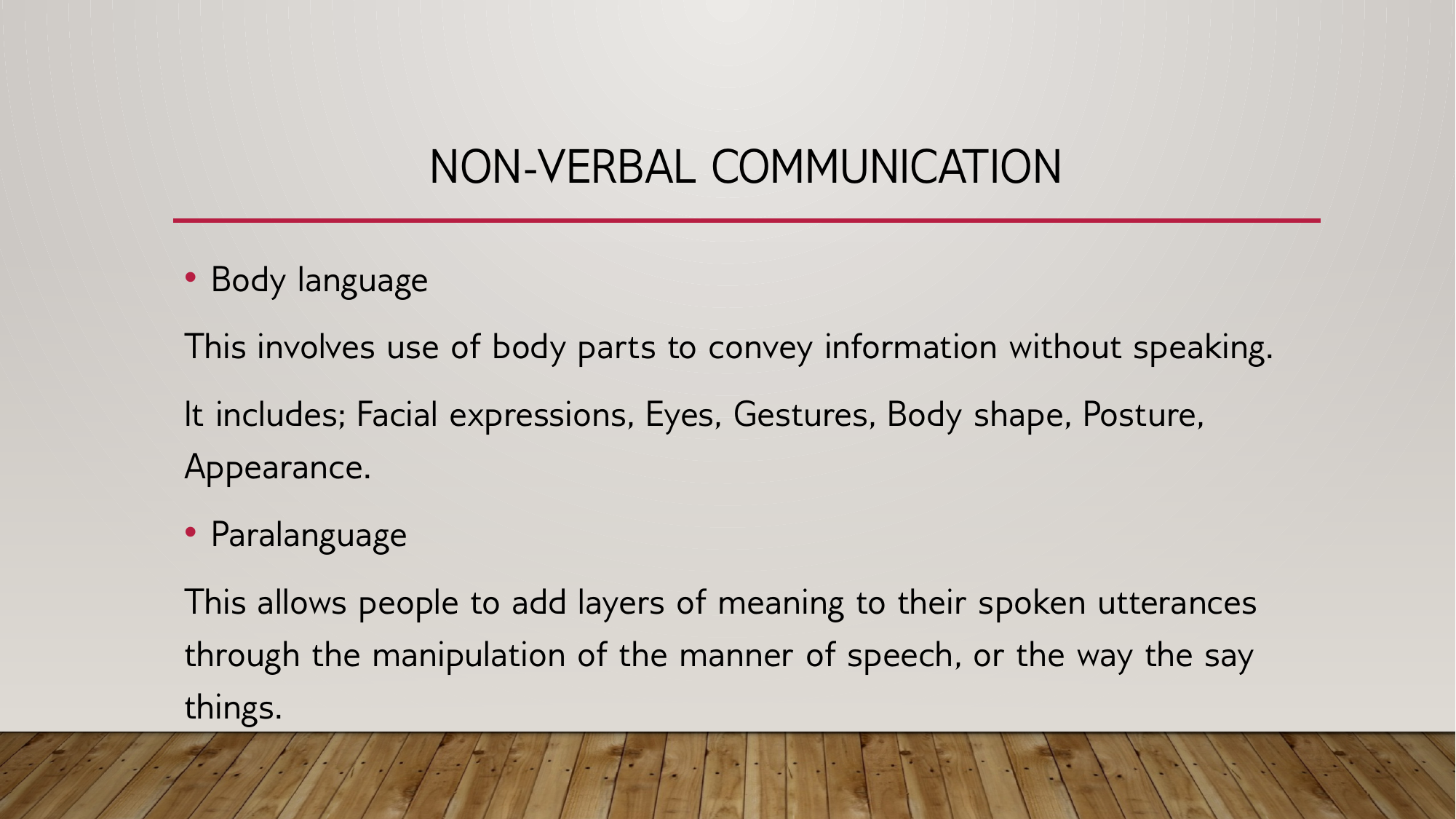

# Non-verbal communication
Body language
This involves use of body parts to convey information without speaking.
It includes; Facial expressions, Eyes, Gestures, Body shape, Posture, Appearance.
Paralanguage
This allows people to add layers of meaning to their spoken utterances  through the manipulation of the manner of speech, or the way the say things.